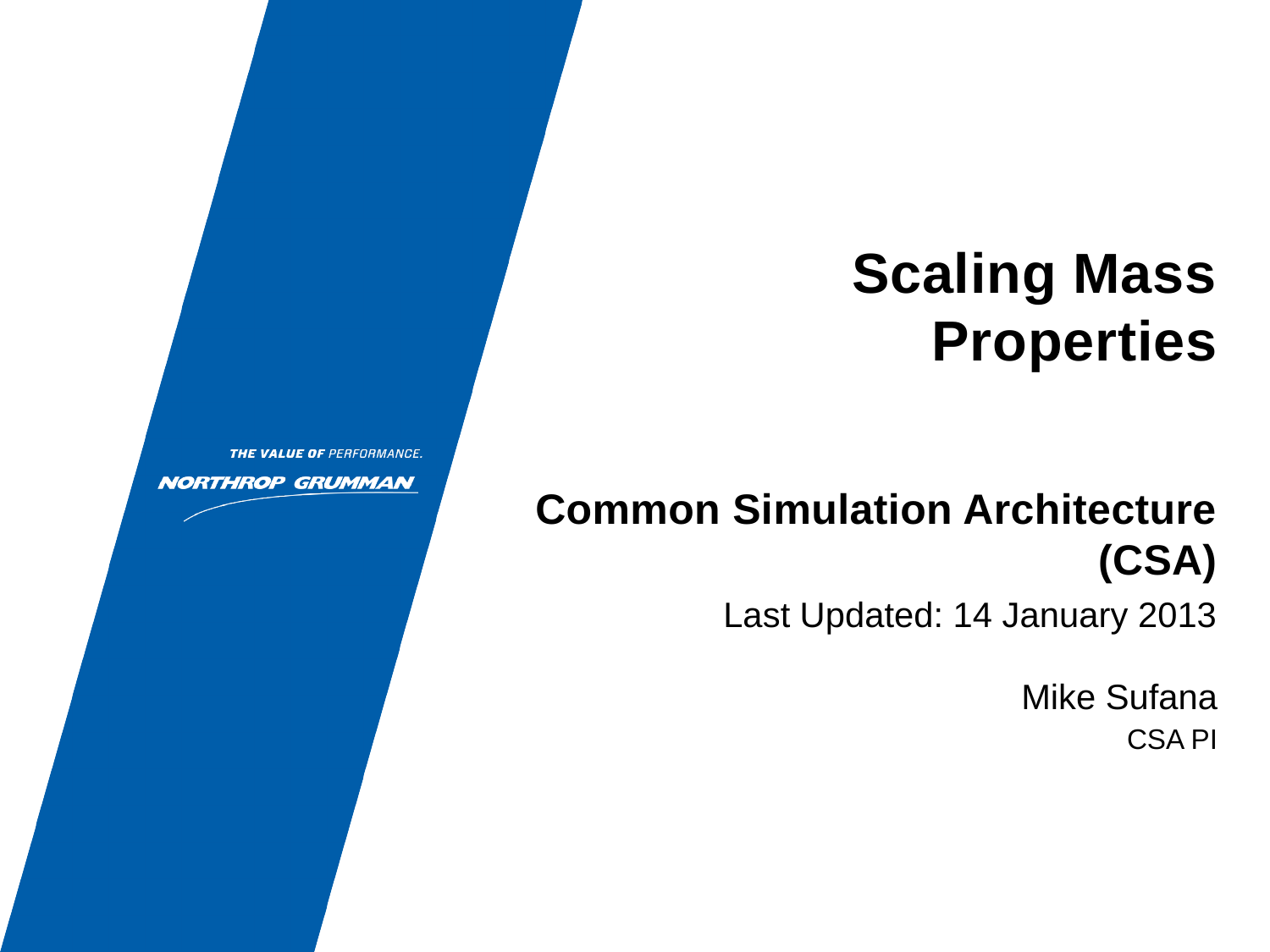

# Scaling Mass Properties
Common Simulation Architecture (CSA)
Last Updated: 14 January 2013
Mike Sufana

CSA PI